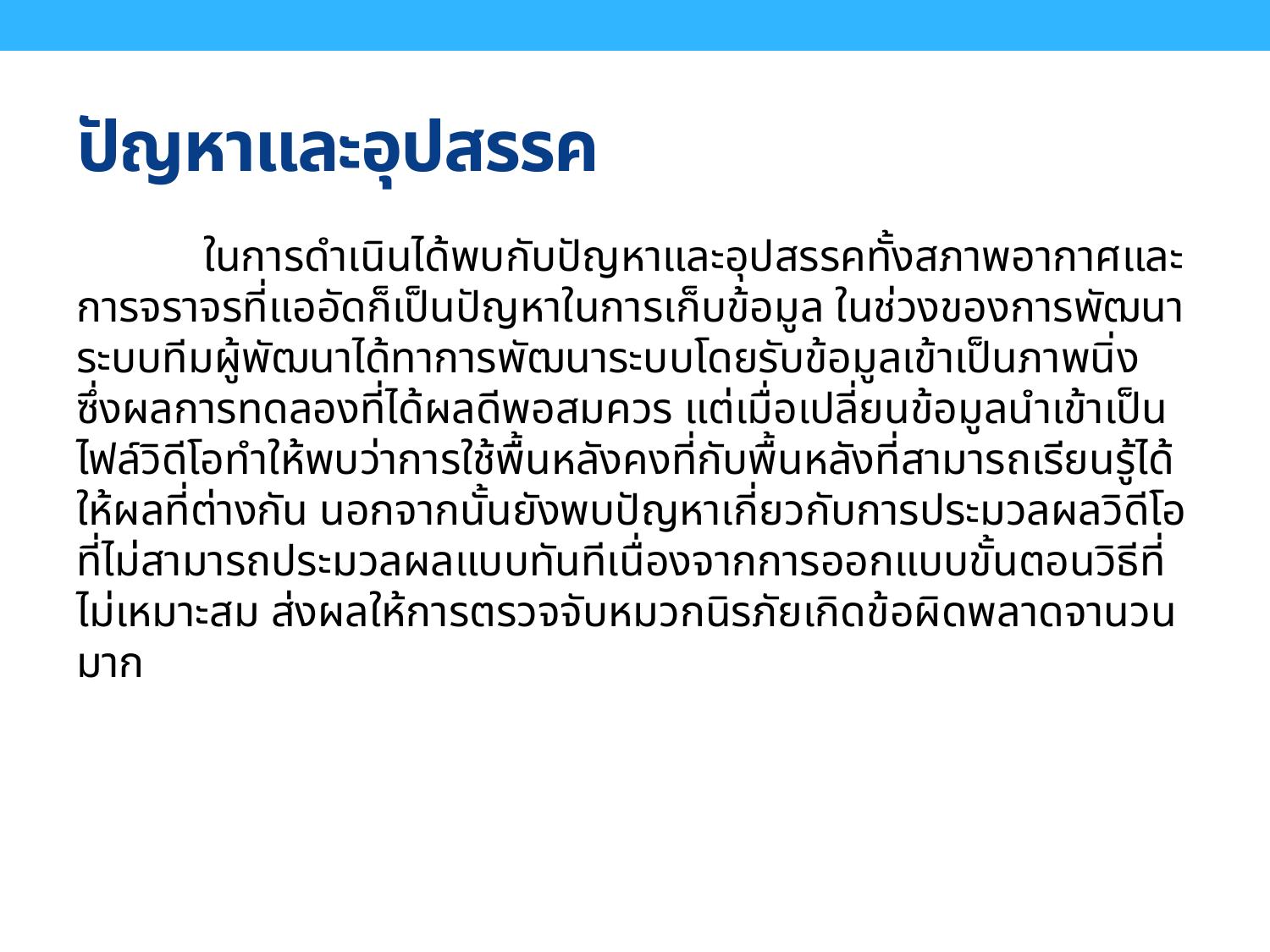

# ปัญหาและอุปสรรค
	ในการดำเนินได้พบกับปัญหาและอุปสรรคทั้งสภาพอากาศและการจราจรที่แออัดก็เป็นปัญหาในการเก็บข้อมูล ในช่วงของการพัฒนาระบบทีมผู้พัฒนาได้ทาการพัฒนาระบบโดยรับข้อมูลเข้าเป็นภาพนิ่ง ซึ่งผลการทดลองที่ได้ผลดีพอสมควร แต่เมื่อเปลี่ยนข้อมูลนำเข้าเป็นไฟล์วิดีโอทำให้พบว่าการใช้พื้นหลังคงที่กับพื้นหลังที่สามารถเรียนรู้ได้ให้ผลที่ต่างกัน นอกจากนั้นยังพบปัญหาเกี่ยวกับการประมวลผลวิดีโอที่ไม่สามารถประมวลผลแบบทันทีเนื่องจากการออกแบบขั้นตอนวิธีที่ไม่เหมาะสม ส่งผลให้การตรวจจับหมวกนิรภัยเกิดข้อผิดพลาดจานวนมาก